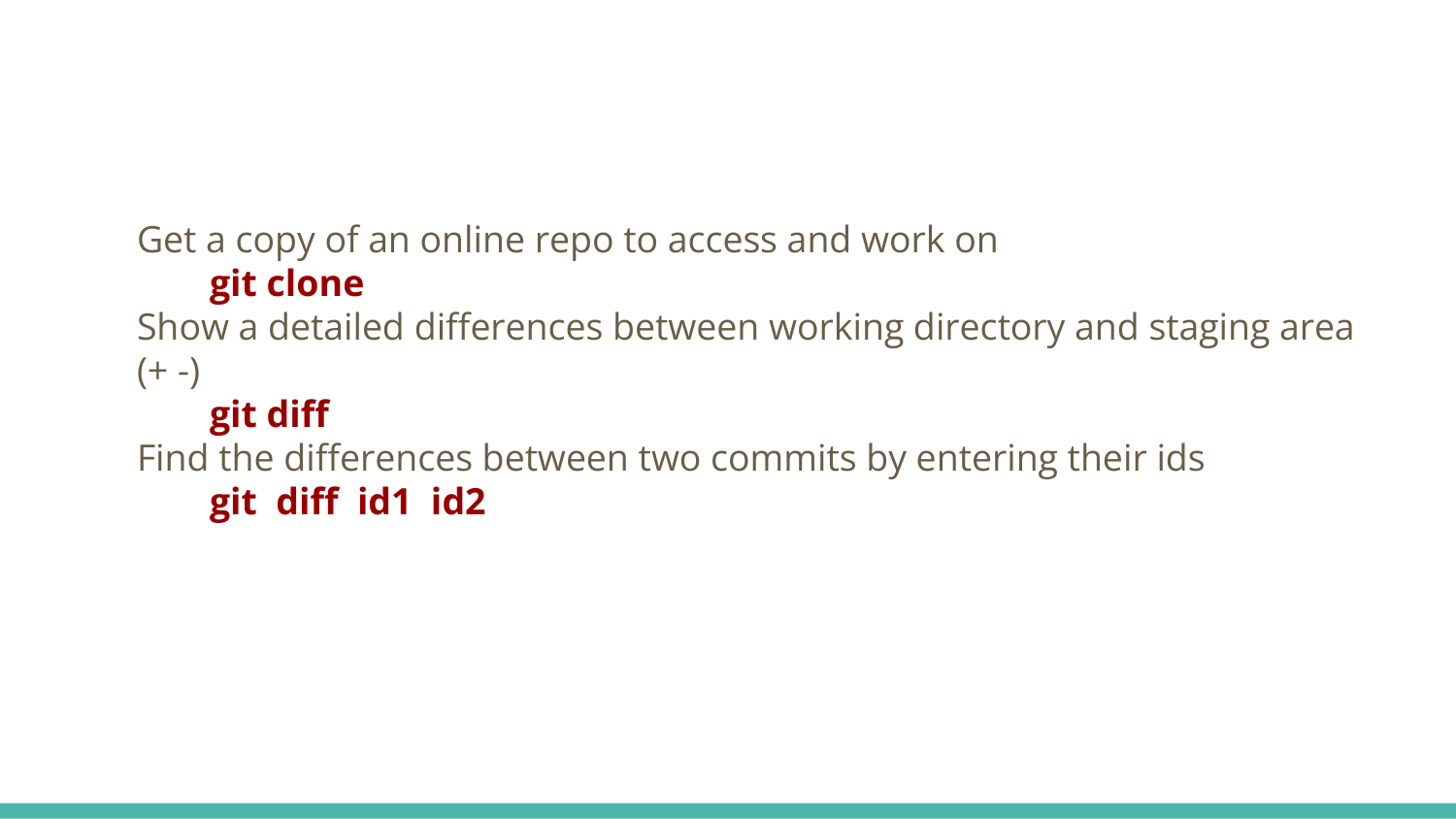

#
Get a copy of an online repo to access and work on
git clone
Show a detailed differences between working directory and staging area (+ -)
git diff
Find the differences between two commits by entering their ids
git  diff  id1  id2